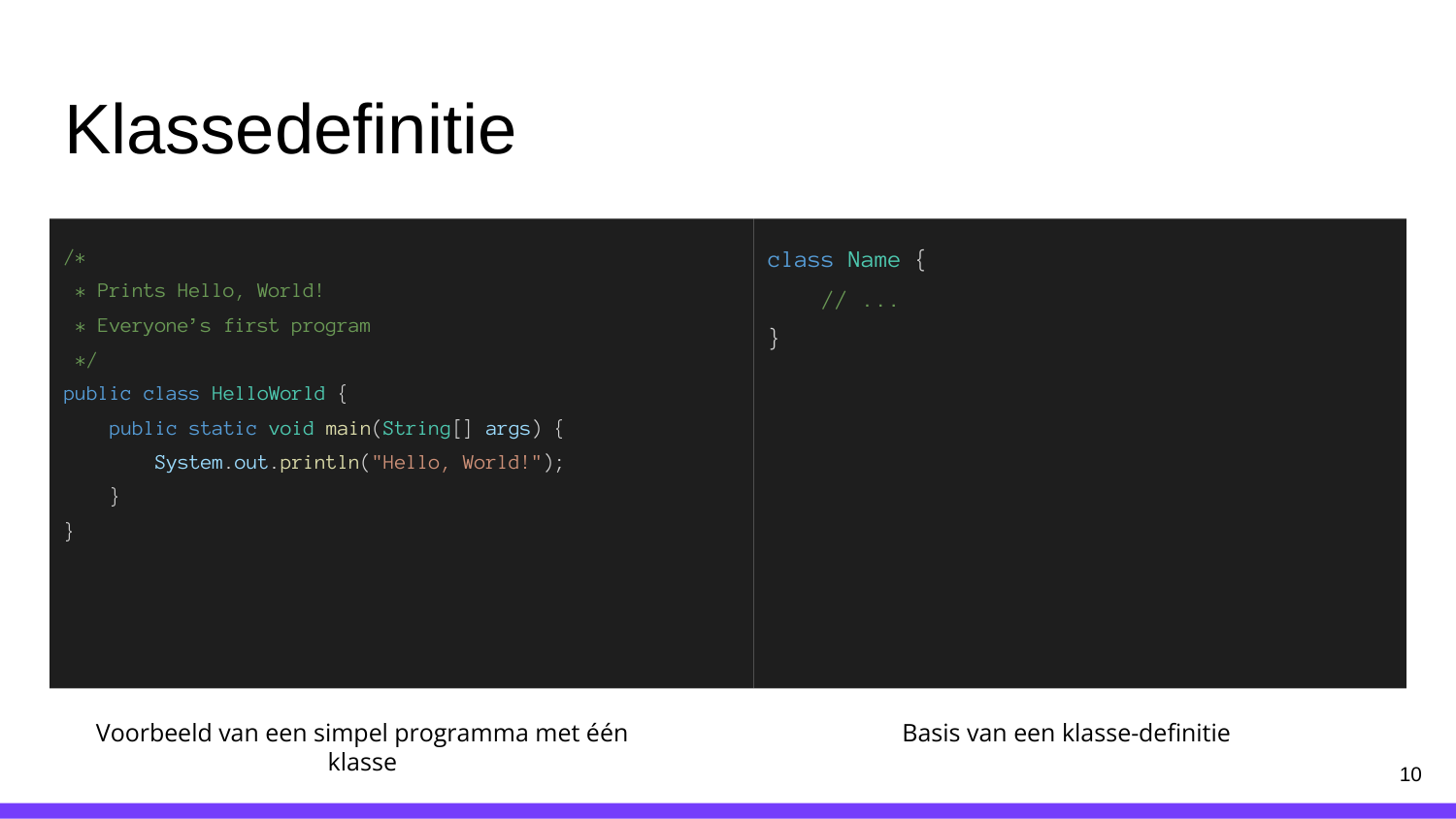

# Klassedefinitie

/*
 * Prints Hello, World!
 * Everyone’s first program
 */
public class HelloWorld {
    public static void main(String[] args) {
        System.out.println("Hello, World!");
    }
}
class Name {
    // ...
}
Voorbeeld van een simpel programma met één klasse
Basis van een klasse-definitie
10